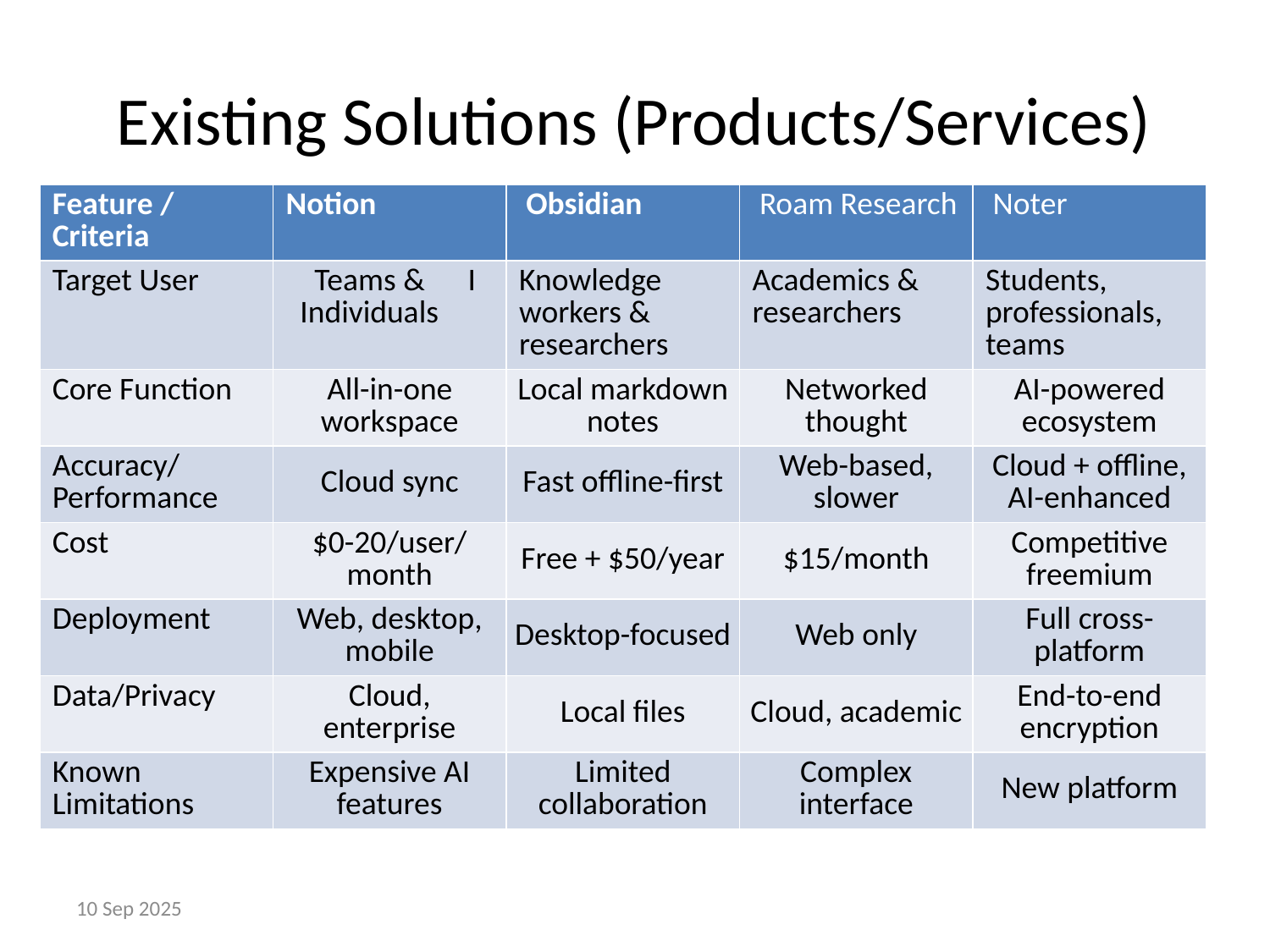

# Existing Solutions (Products/Services)
| Feature / Criteria | Notion | Obsidian | Roam Research | Noter |
| --- | --- | --- | --- | --- |
| Target User | Teams & I Individuals | Knowledge workers & researchers | Academics & researchers | Students, professionals, teams |
| Core Function | All-in-one workspace | Local markdown notes | Networked thought | AI-powered ecosystem |
| Accuracy/Performance | Cloud sync | Fast offline-first | Web-based, slower | Cloud + offline, AI-enhanced |
| Cost | $0-20/user/month | Free + $50/year | $15/month | Competitive freemium |
| Deployment | Web, desktop, mobile | Desktop-focused | Web only | Full cross-platform |
| Data/Privacy | Cloud, enterprise | Local files | Cloud, academic | End-to-end encryption |
| Known Limitations | Expensive AI features | Limited collaboration | Complex interface | New platform |
10 Sep 2025